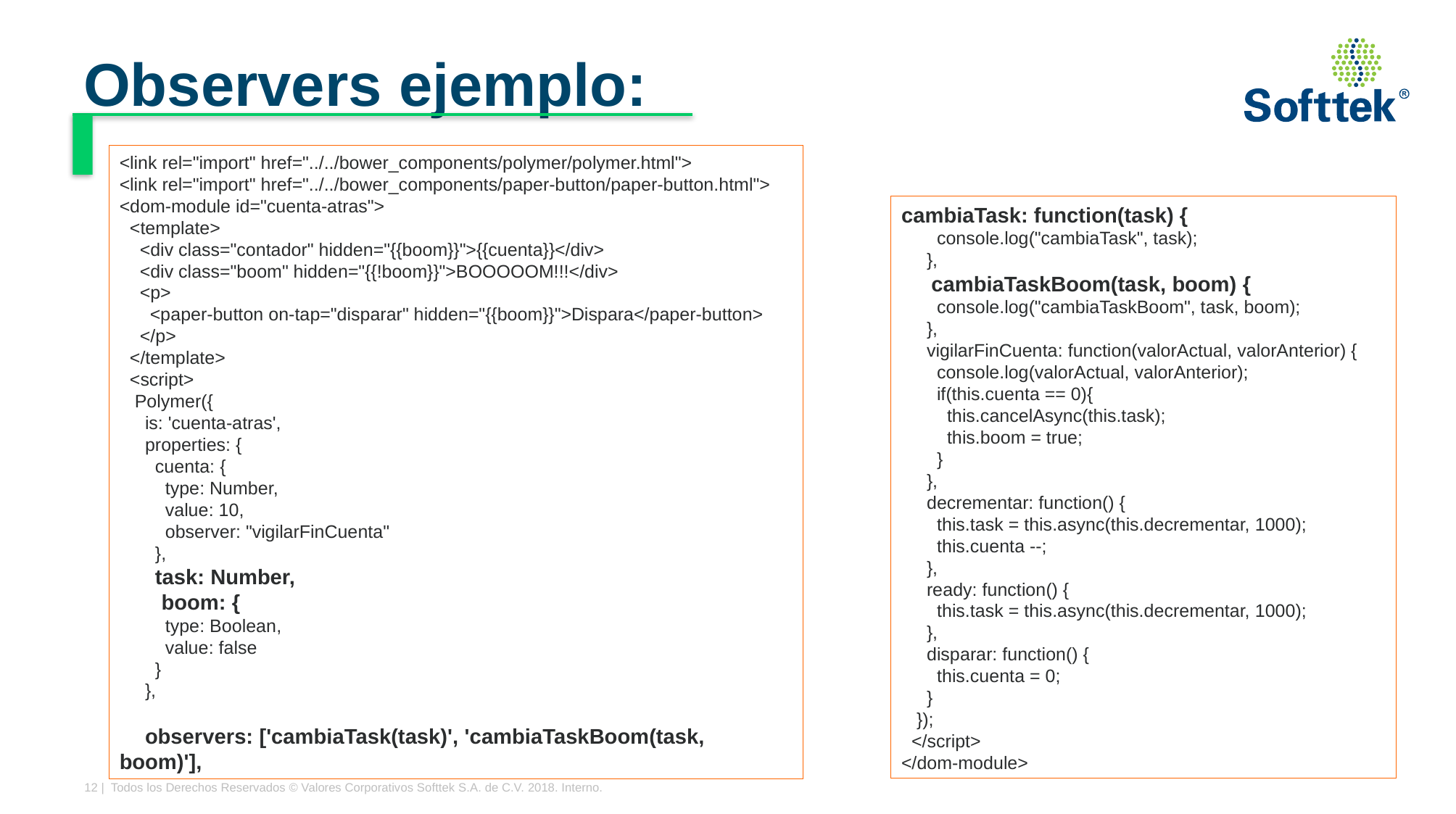

# Observers ejemplo:

<link rel="import" href="../../bower_components/polymer/polymer.html">
<link rel="import" href="../../bower_components/paper-button/paper-button.html">
<dom-module id="cuenta-atras">
  <template>
    <div class="contador" hidden="{{boom}}">{{cuenta}}</div>
    <div class="boom" hidden="{{!boom}}">BOOOOOM!!!</div>
    <p>
      <paper-button on-tap="disparar" hidden="{{boom}}">Dispara</paper-button>
    </p>
  </template>
  <script>
   Polymer({
     is: 'cuenta-atras',
     properties: {
       cuenta: {
         type: Number,
         value: 10,
         observer: "vigilarFinCuenta"
       },
       task: Number,
       boom: {
         type: Boolean,
         value: false
       }
     },

     observers: ['cambiaTask(task)', 'cambiaTaskBoom(task, boom)'],

cambiaTask: function(task) {
       console.log("cambiaTask", task);
     },
     cambiaTaskBoom(task, boom) {
       console.log("cambiaTaskBoom", task, boom);
     },
     vigilarFinCuenta: function(valorActual, valorAnterior) {
       console.log(valorActual, valorAnterior);
       if(this.cuenta == 0){
         this.cancelAsync(this.task);
         this.boom = true;
       }
     },
     decrementar: function() {
       this.task = this.async(this.decrementar, 1000);
       this.cuenta --;
     },
     ready: function() {
       this.task = this.async(this.decrementar, 1000);
     },
     disparar: function() {
       this.cuenta = 0;
     }
   });
  </script>
</dom-module>